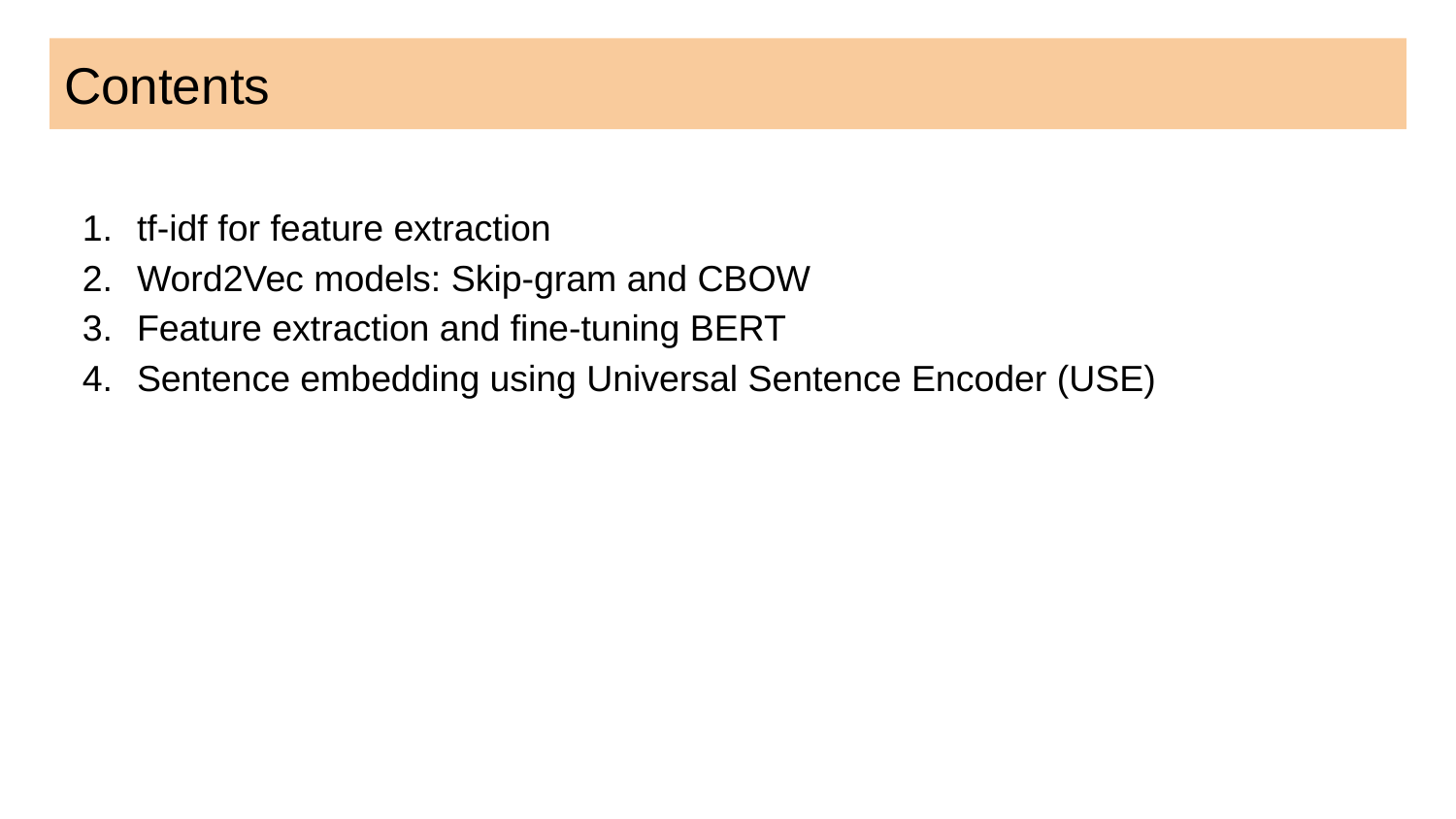

# Contents
tf-idf for feature extraction
Word2Vec models: Skip-gram and CBOW
Feature extraction and fine-tuning BERT
Sentence embedding using Universal Sentence Encoder (USE)